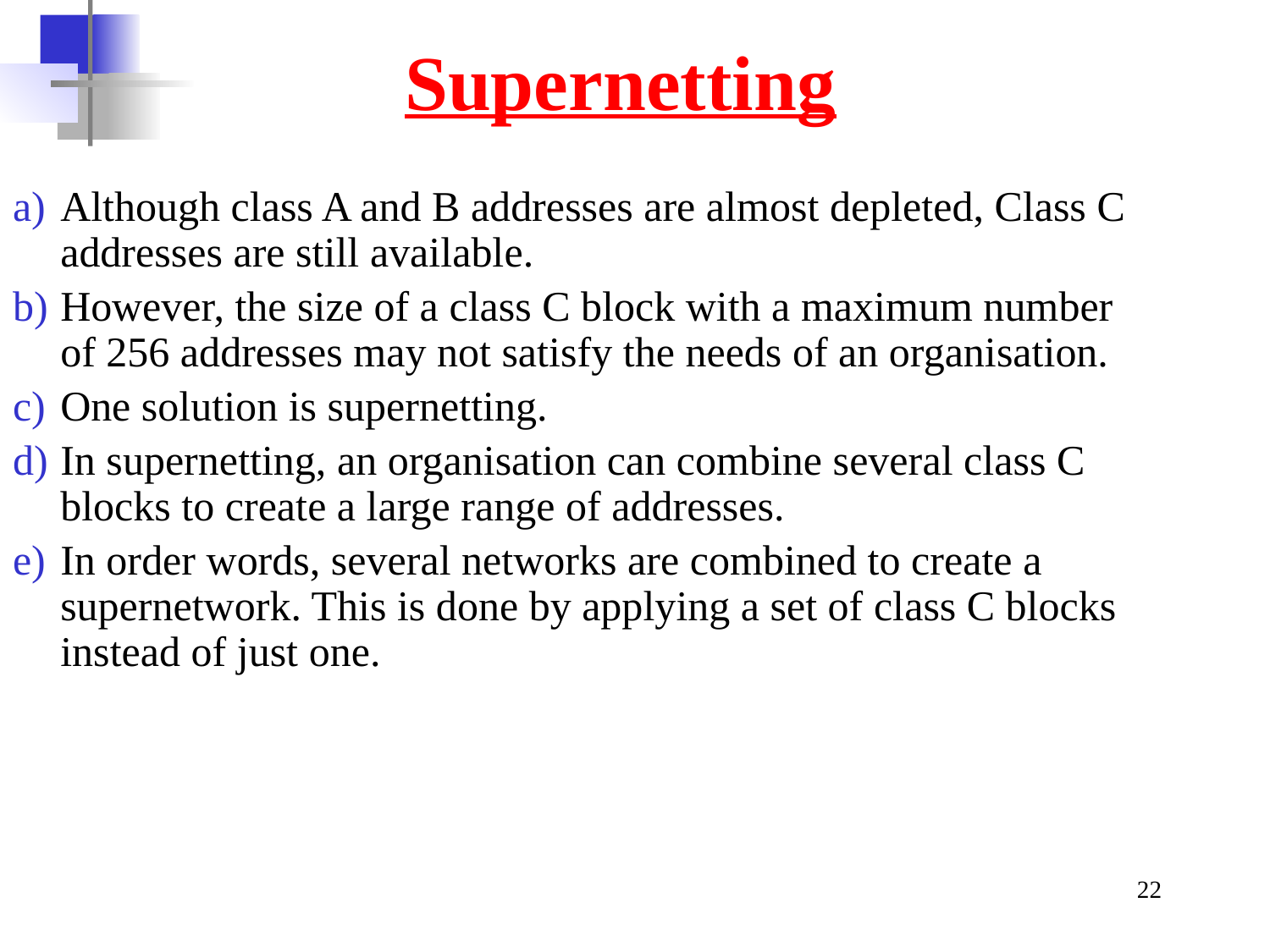

Supernetting
Although class A and B addresses are almost depleted, Class C addresses are still available.
However, the size of a class C block with a maximum number of 256 addresses may not satisfy the needs of an organisation.
One solution is supernetting.
In supernetting, an organisation can combine several class C blocks to create a large range of addresses.
In order words, several networks are combined to create a supernetwork. This is done by applying a set of class C blocks instead of just one.

22